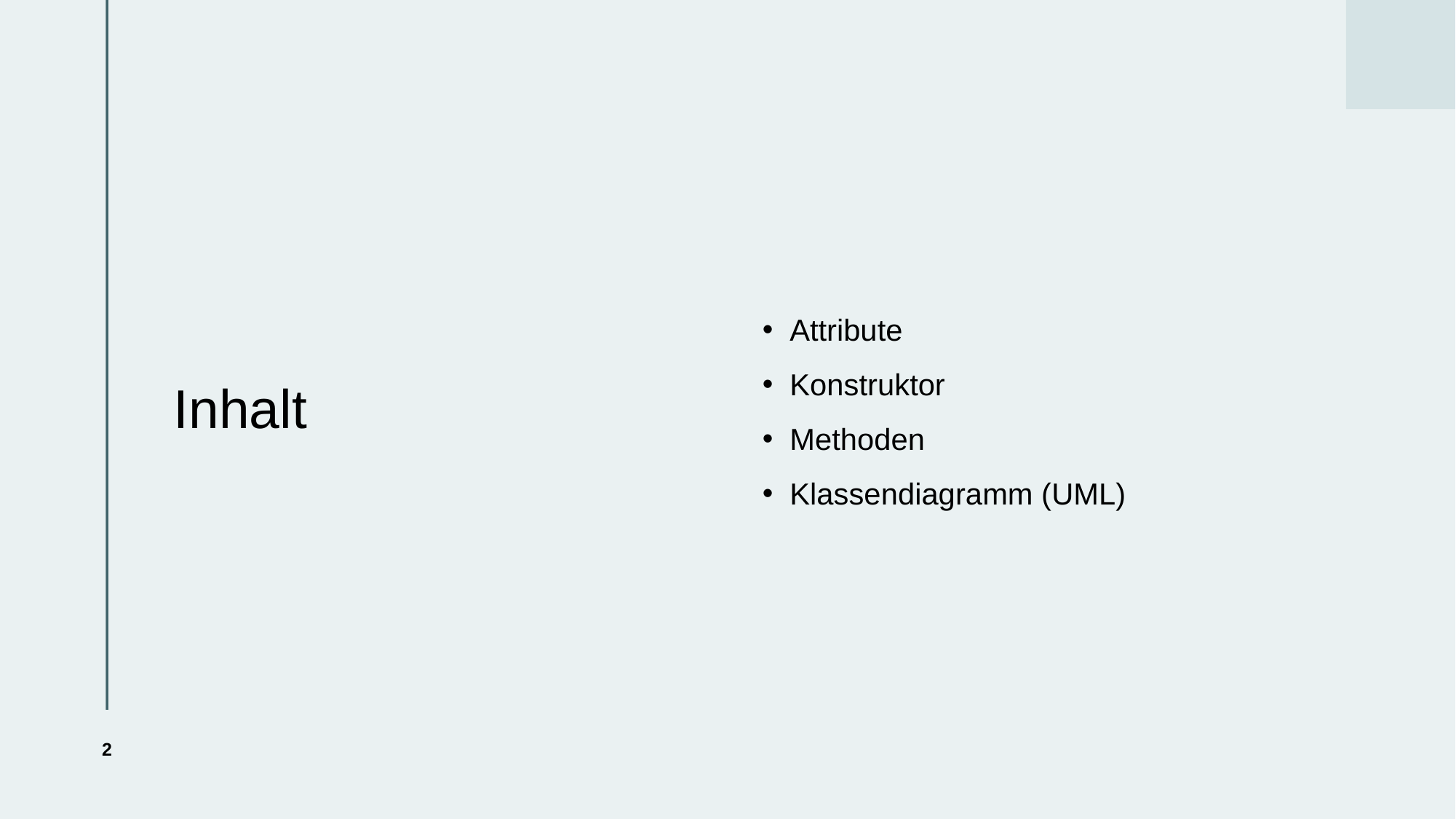

# Inhalt
Attribute
Konstruktor
Methoden
Klassendiagramm (UML)
2